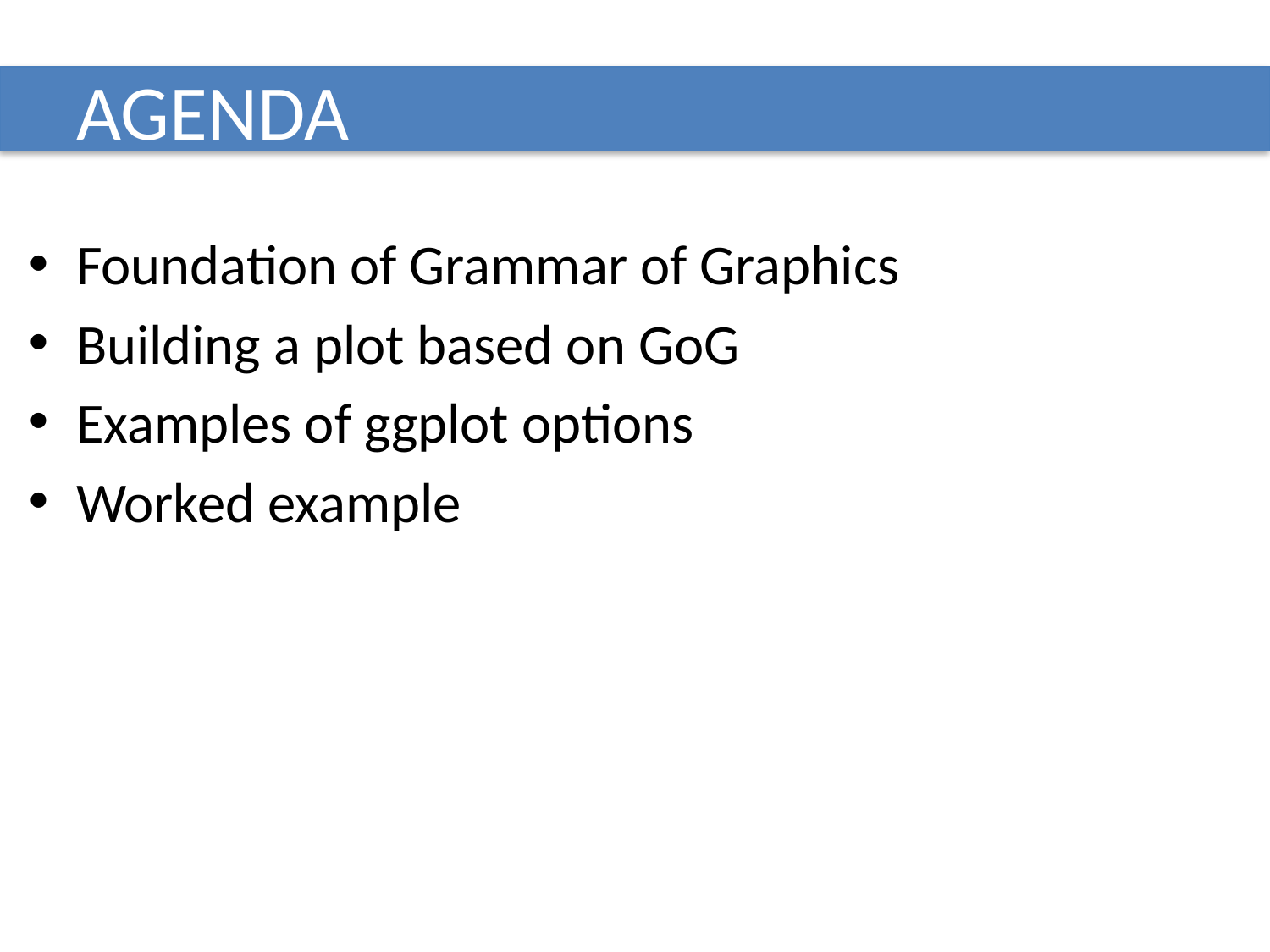

# Agenda
Foundation of Grammar of Graphics
Building a plot based on GoG
Examples of ggplot options
Worked example